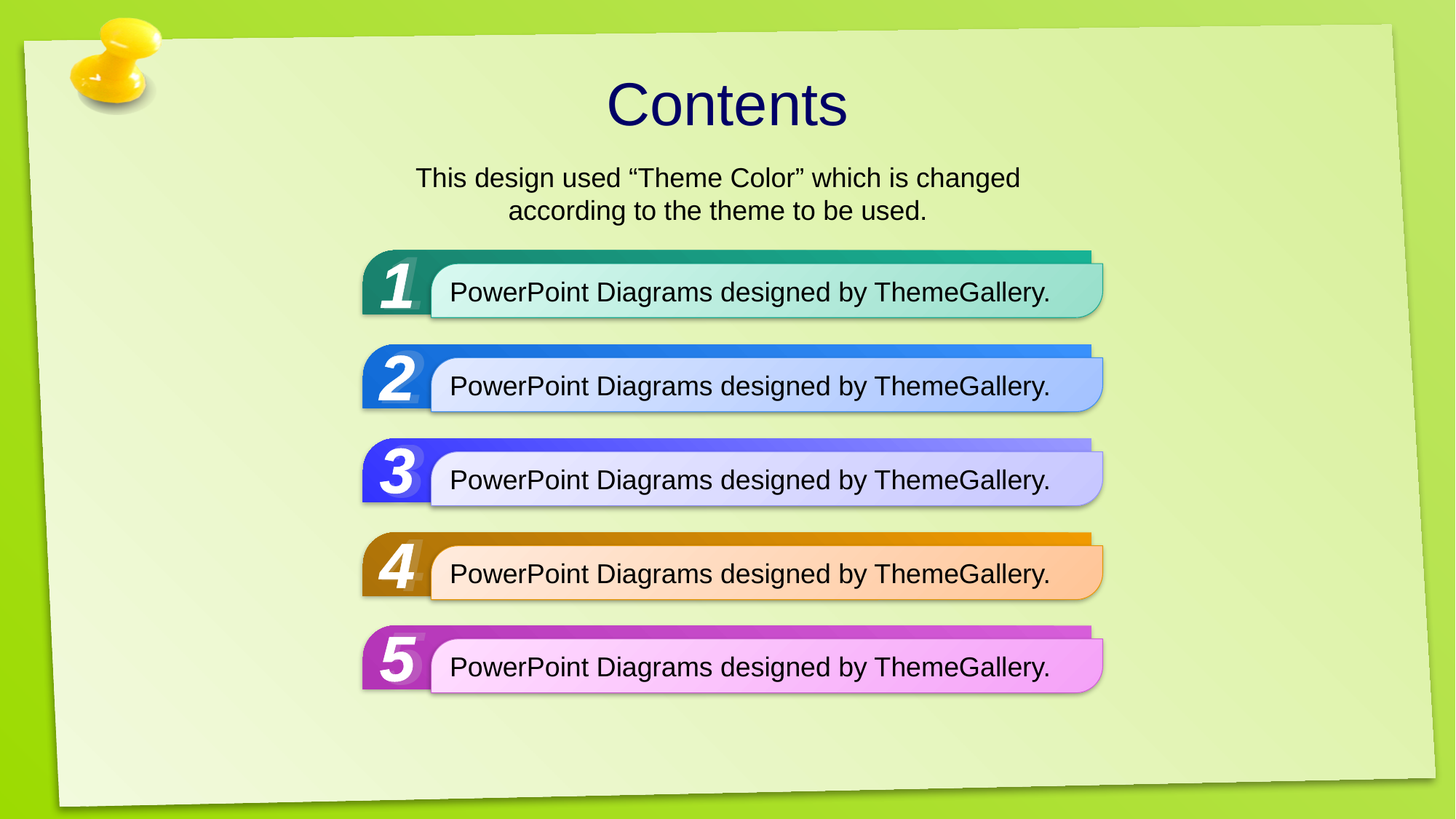

# Contents
This design used “Theme Color” which is changed according to the theme to be used.
1
1
PowerPoint Diagrams designed by ThemeGallery.
2
2
PowerPoint Diagrams designed by ThemeGallery.
3
3
PowerPoint Diagrams designed by ThemeGallery.
4
4
PowerPoint Diagrams designed by ThemeGallery.
5
5
PowerPoint Diagrams designed by ThemeGallery.